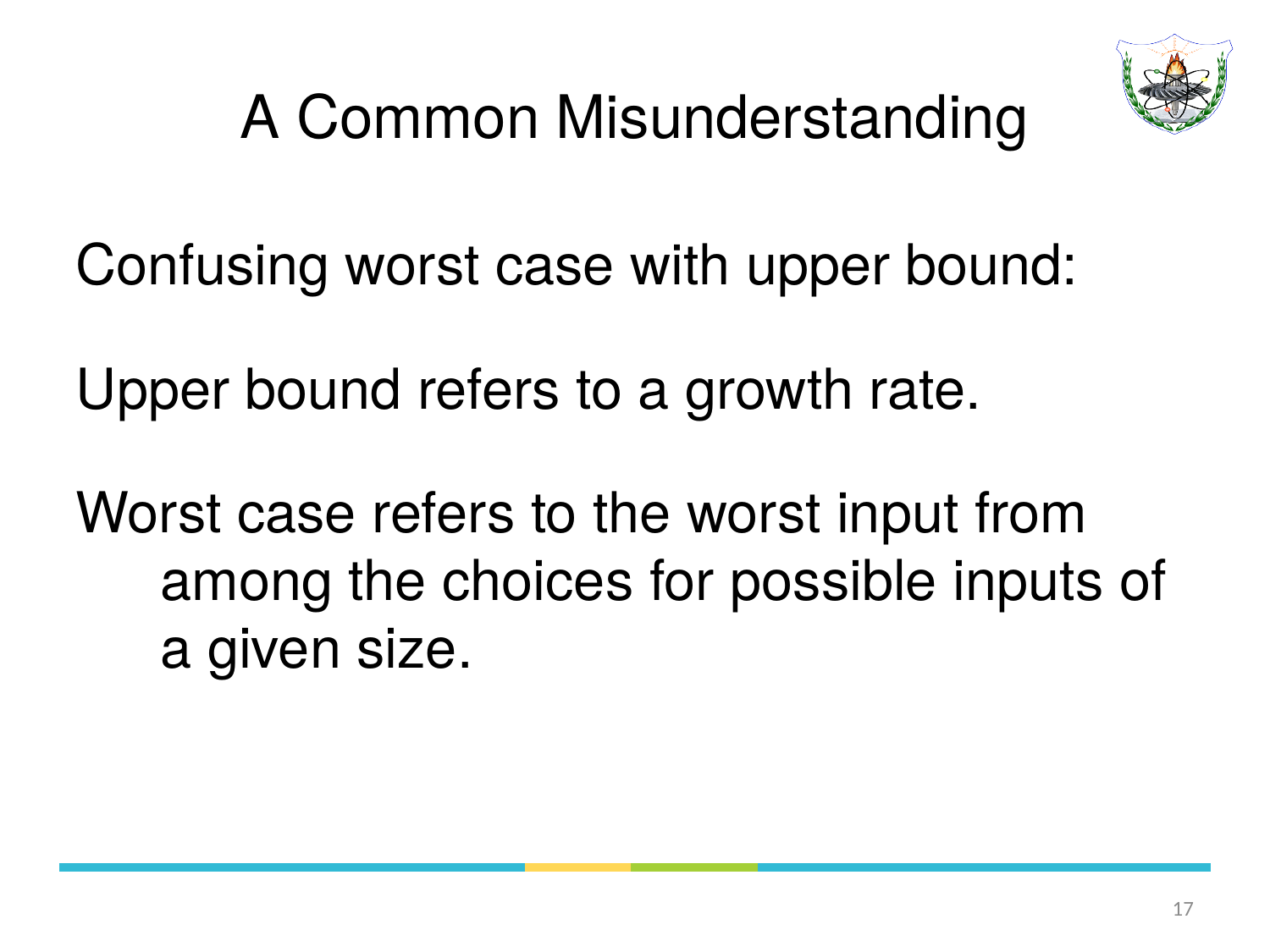

# A Common Misunderstanding
Confusing worst case with upper bound:

Upper bound refers to a growth rate.

Worst case refers to the worst input from among the choices for possible inputs of a given size.
17